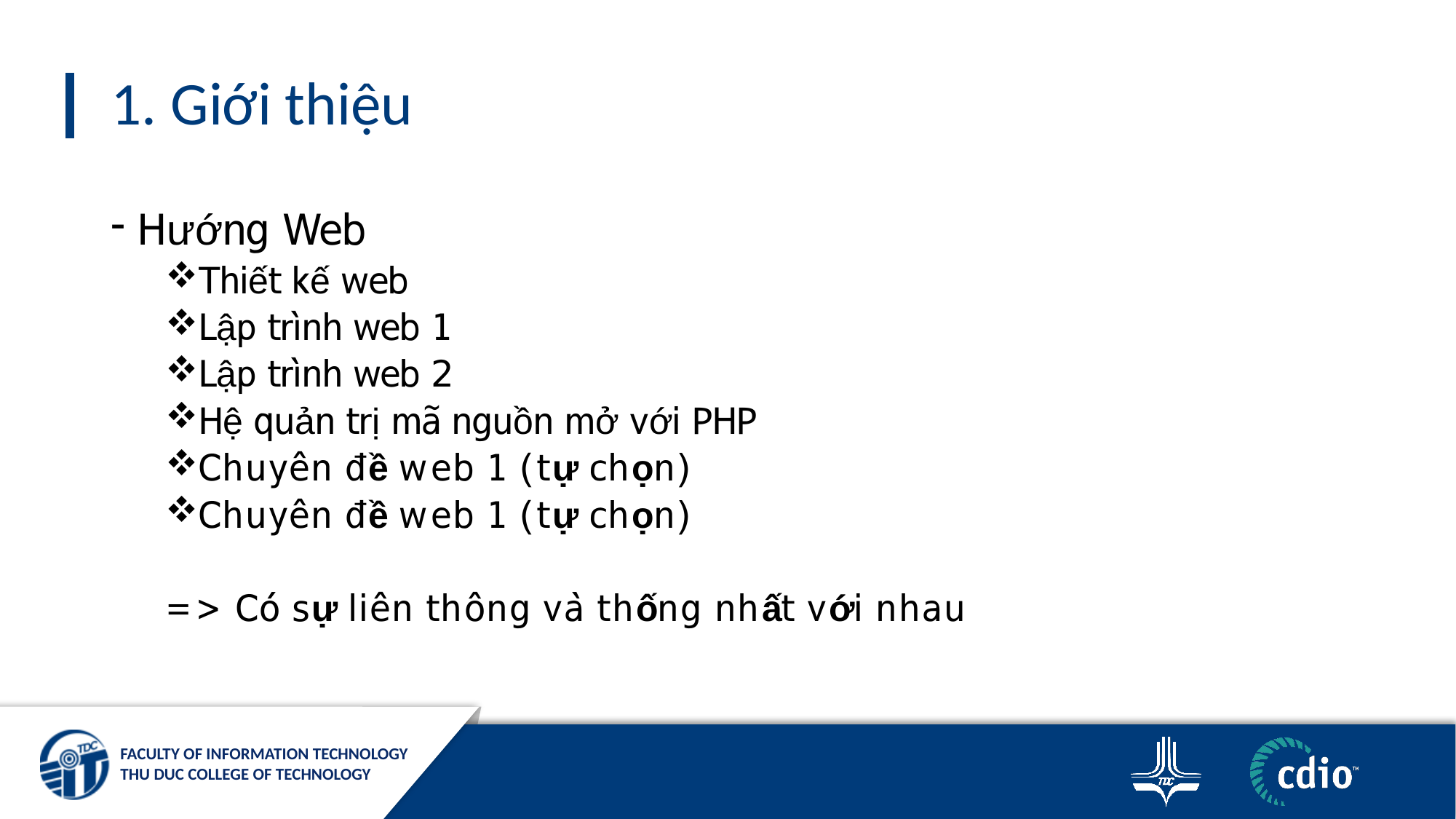

# 1. Giới thiệu
Hướng Web
Thiết kế web
Lập trình web 1
Lập trình web 2
Hệ quản trị mã nguồn mở với PHP
Chuyên đề web 1 (tự chọn)
Chuyên đề web 1 (tự chọn)

=> Có sự liên thông và thống nhất với nhau